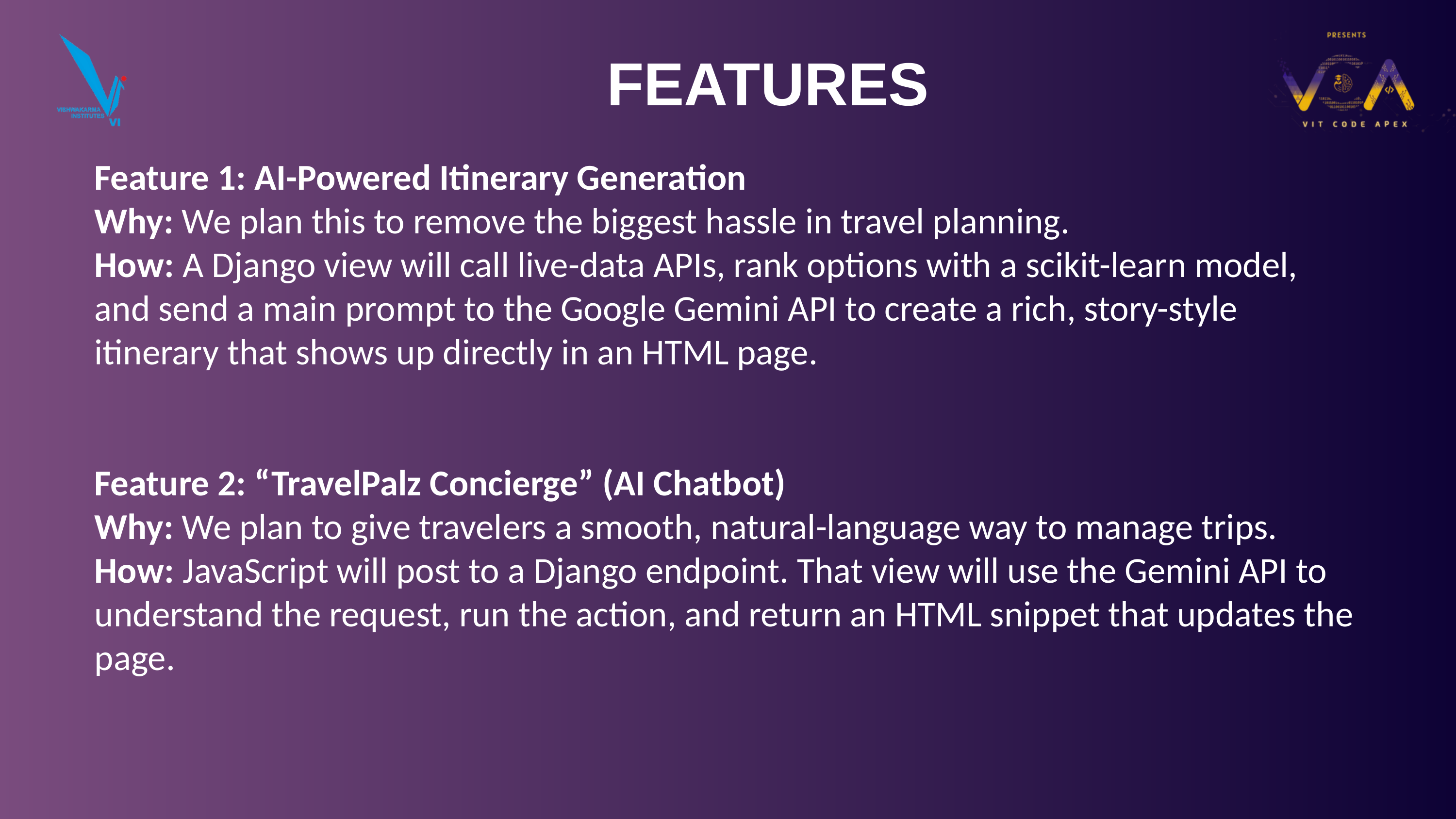

FEATURES

Feature 1: AI-Powered Itinerary Generation
Why: We plan this to remove the biggest hassle in travel planning.
How: A Django view will call live-data APIs, rank options with a scikit-learn model, and send a main prompt to the Google Gemini API to create a rich, story-style itinerary that shows up directly in an HTML page.

Feature 2: “TravelPalz Concierge” (AI Chatbot)
Why: We plan to give travelers a smooth, natural-language way to manage trips.
How: JavaScript will post to a Django endpoint. That view will use the Gemini API to understand the request, run the action, and return an HTML snippet that updates the page.